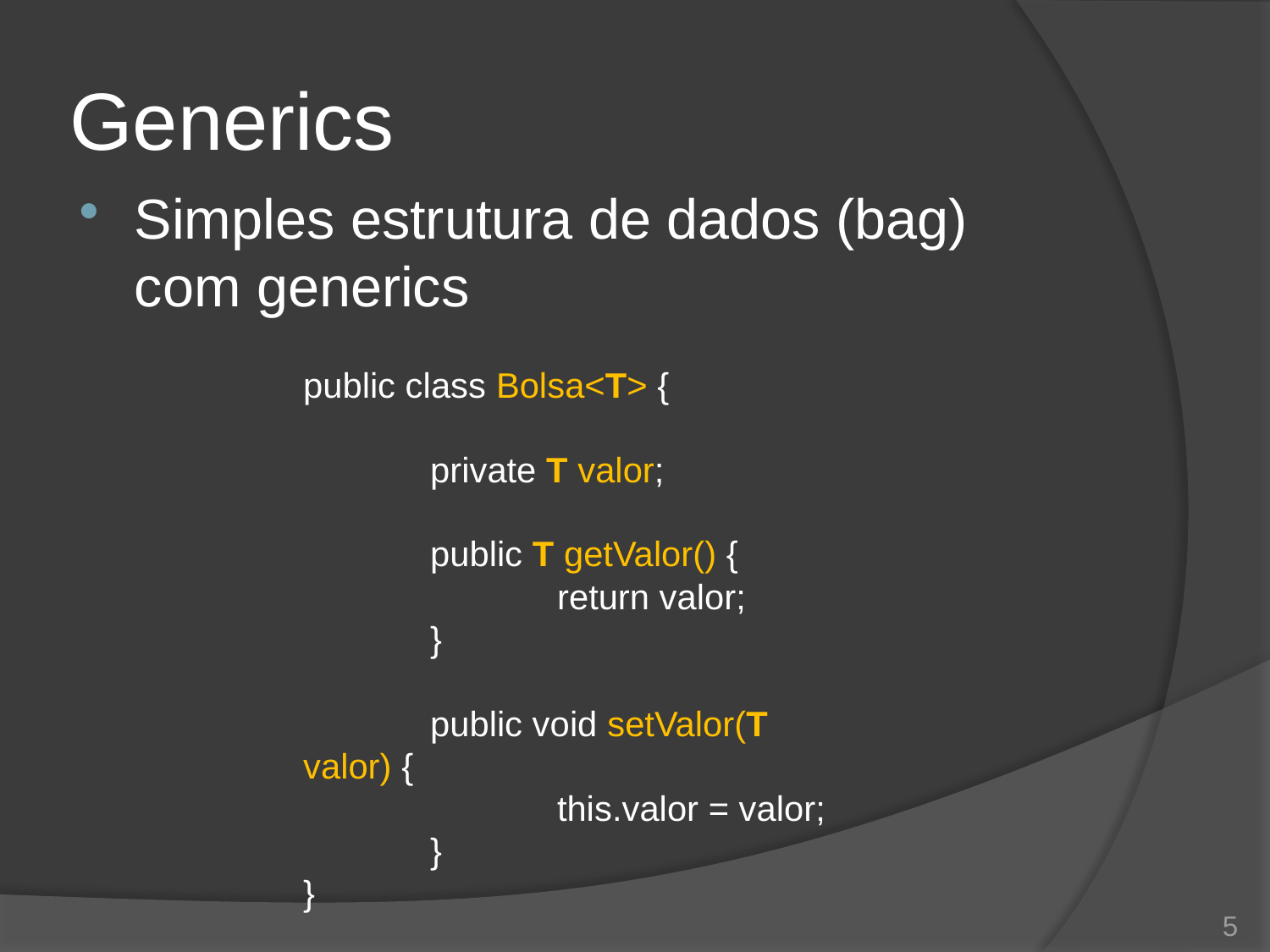

# Generics
Simples estrutura de dados (bag) com generics
public class Bolsa<T> {

	private T valor;

	public T getValor() {
		return valor;
	}

	public void setValor(T valor) {
		this.valor = valor;
	}
}

5